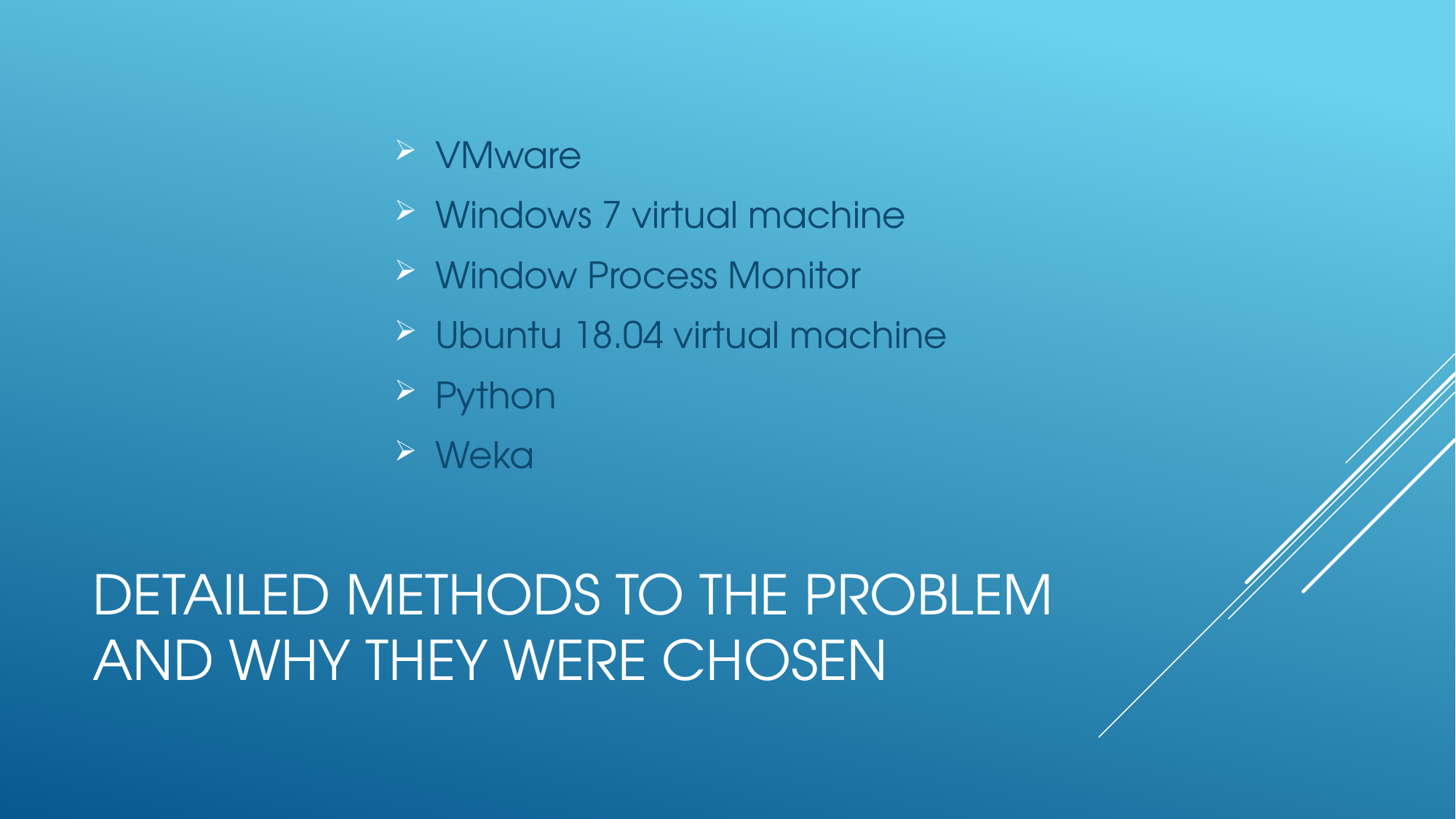

VMware
Windows 7 virtual machine
Window Process Monitor
Ubuntu 18.04 virtual machine
Python
Weka
# Detailed methods to the problem and why they were chosen